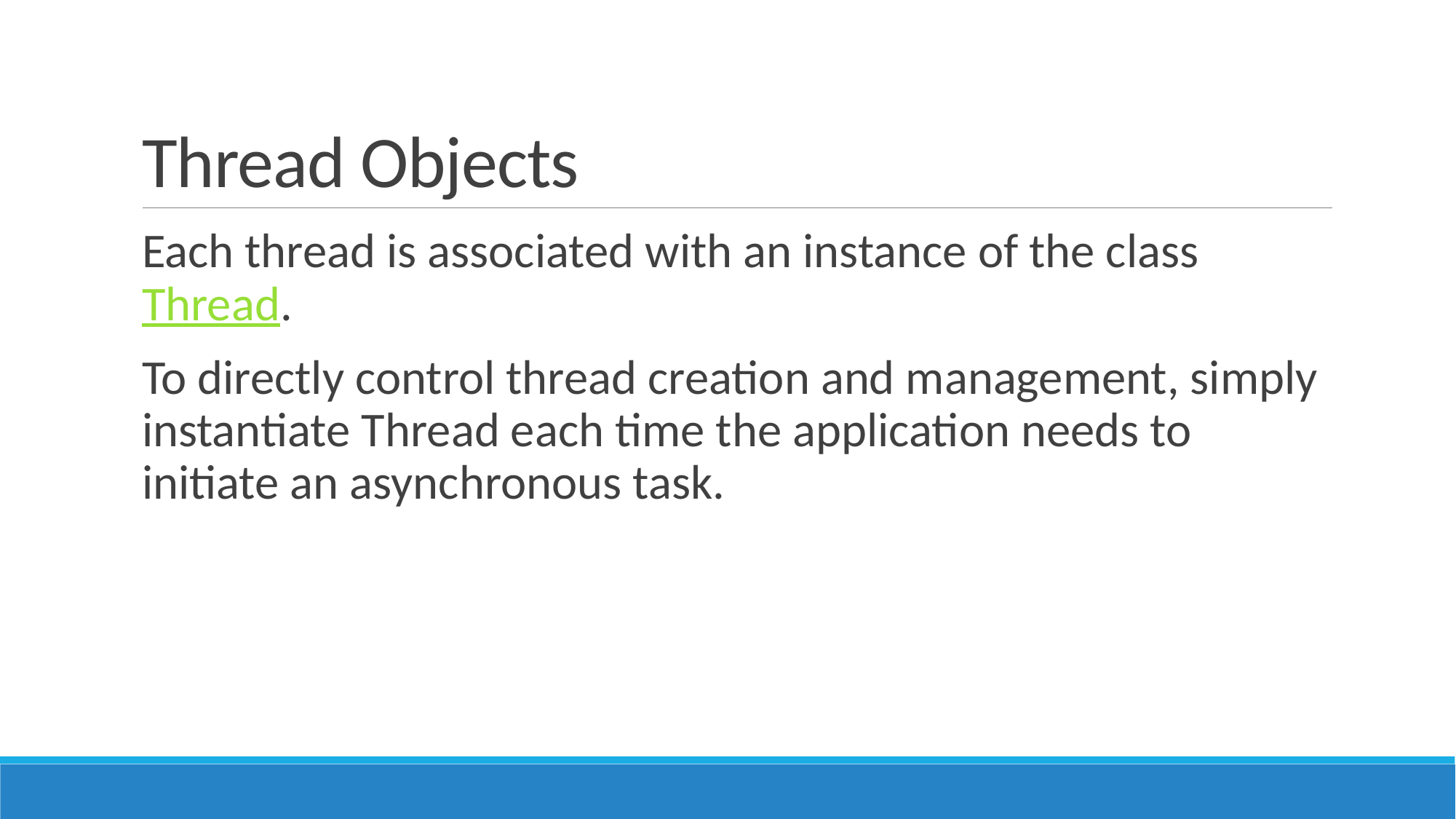

# Thread Objects
Each thread is associated with an instance of the class Thread.
To directly control thread creation and management, simply instantiate Thread each time the application needs to initiate an asynchronous task.